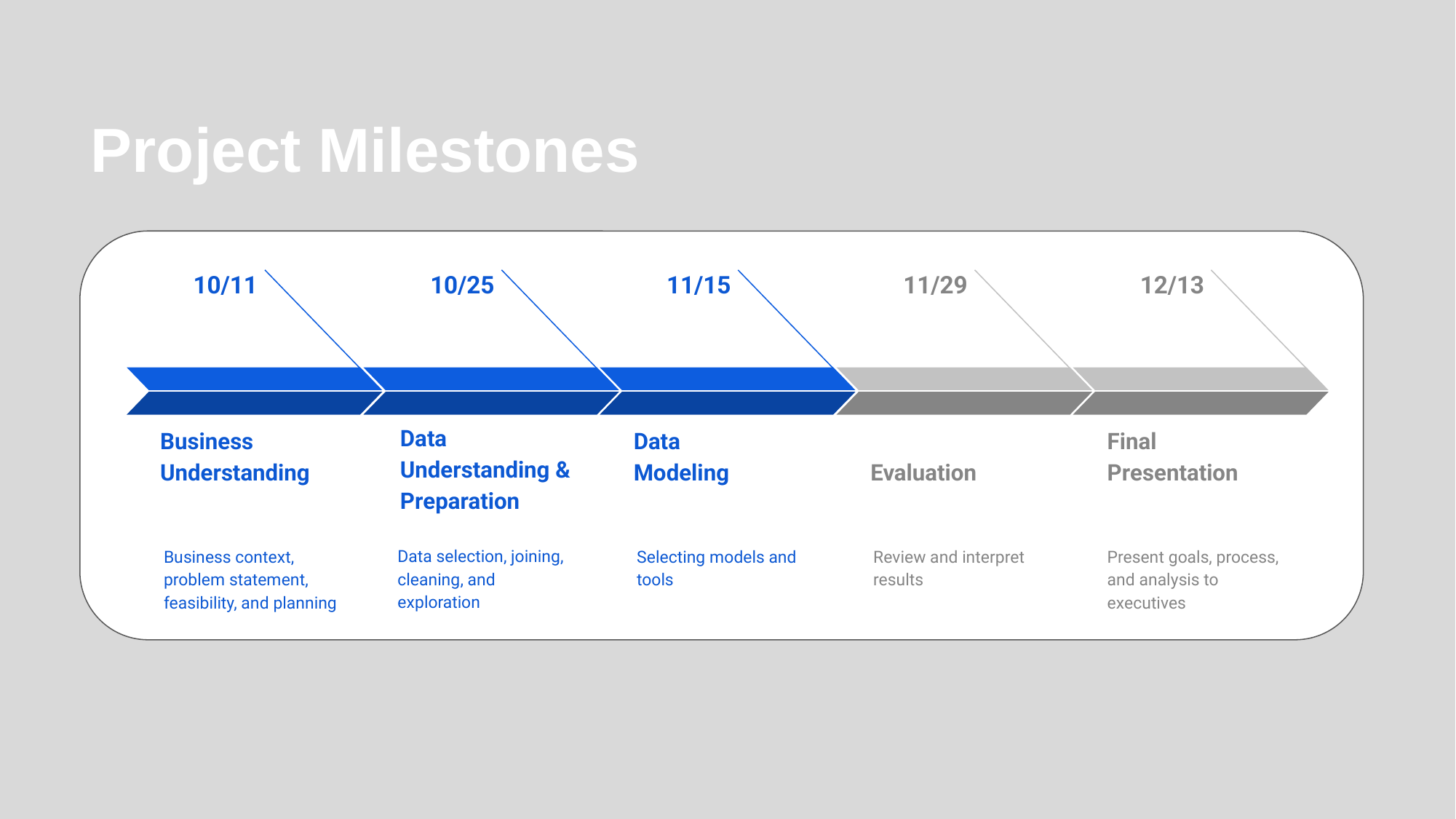

# Project Milestones

10/11

Business Understanding
Business context, problem statement, feasibility, and planning
10/25

Data Understanding & Preparation
Data selection, joining, cleaning, and exploration
11/15

Data
Modeling
Selecting models and tools
11/29

Evaluation
Review and interpret results
12/13

Final Presentation
Present goals, process, and analysis to executives